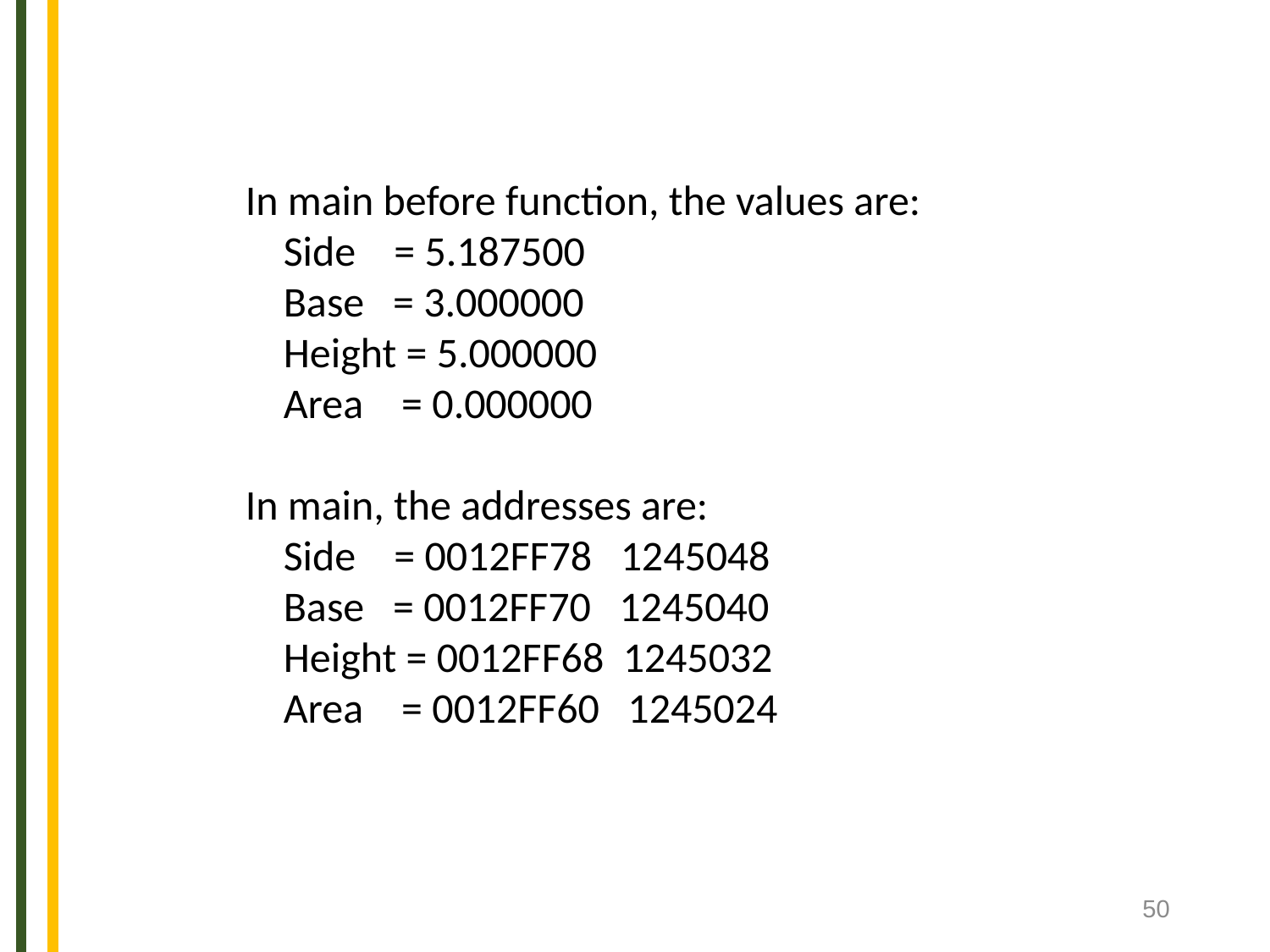

In main before function, the values are:
    Side    = 5.187500
    Base   = 3.000000
    Height = 5.000000
    Area    = 0.000000

In main, the addresses are:
    Side    = 0012FF78   1245048
    Base   = 0012FF70   1245040
    Height = 0012FF68  1245032
    Area    = 0012FF60   1245024

50